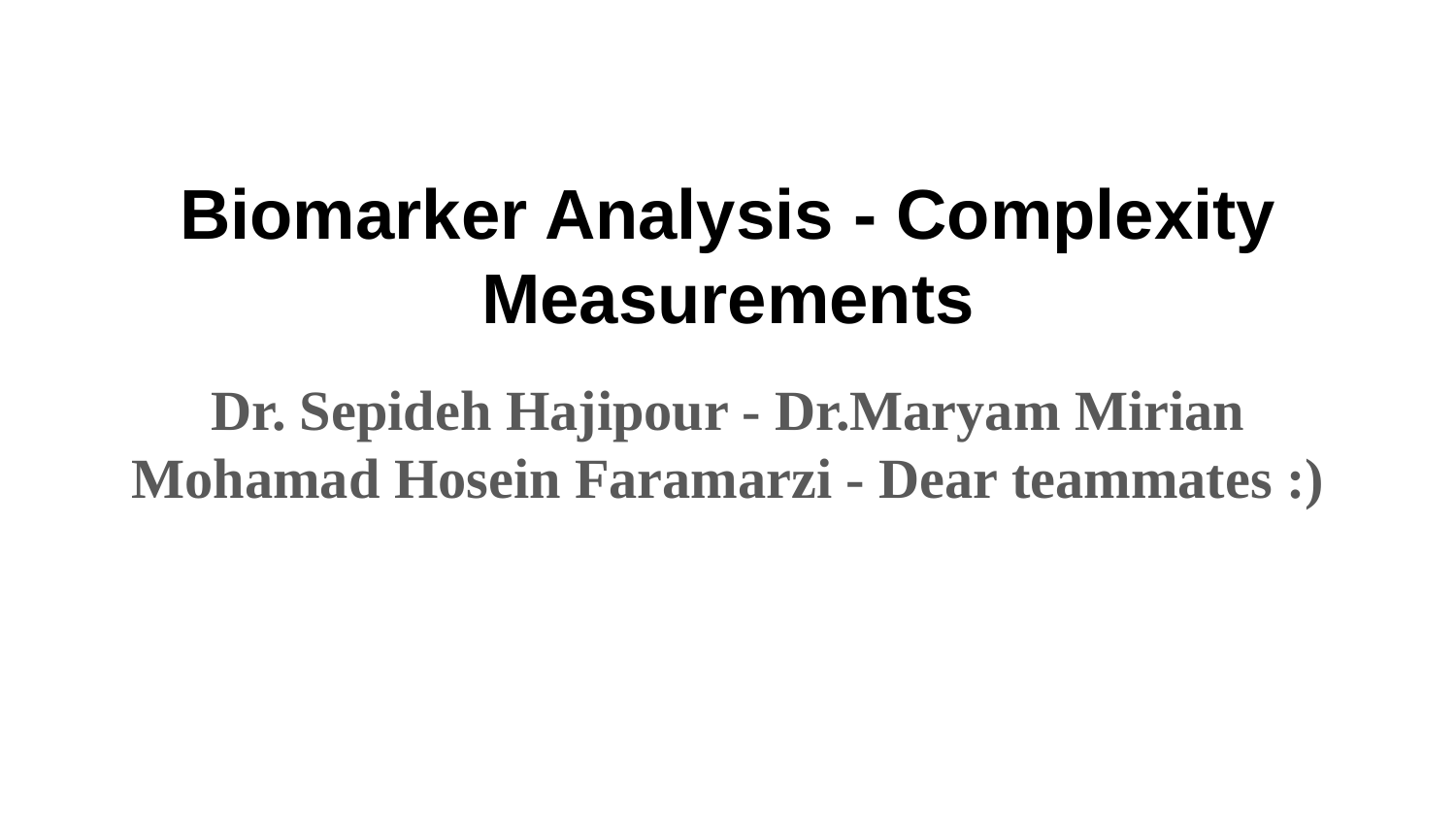

# Biomarker Analysis - Complexity Measurements
Dr. Sepideh Hajipour - Dr.Maryam Mirian
Mohamad Hosein Faramarzi - Dear teammates :)